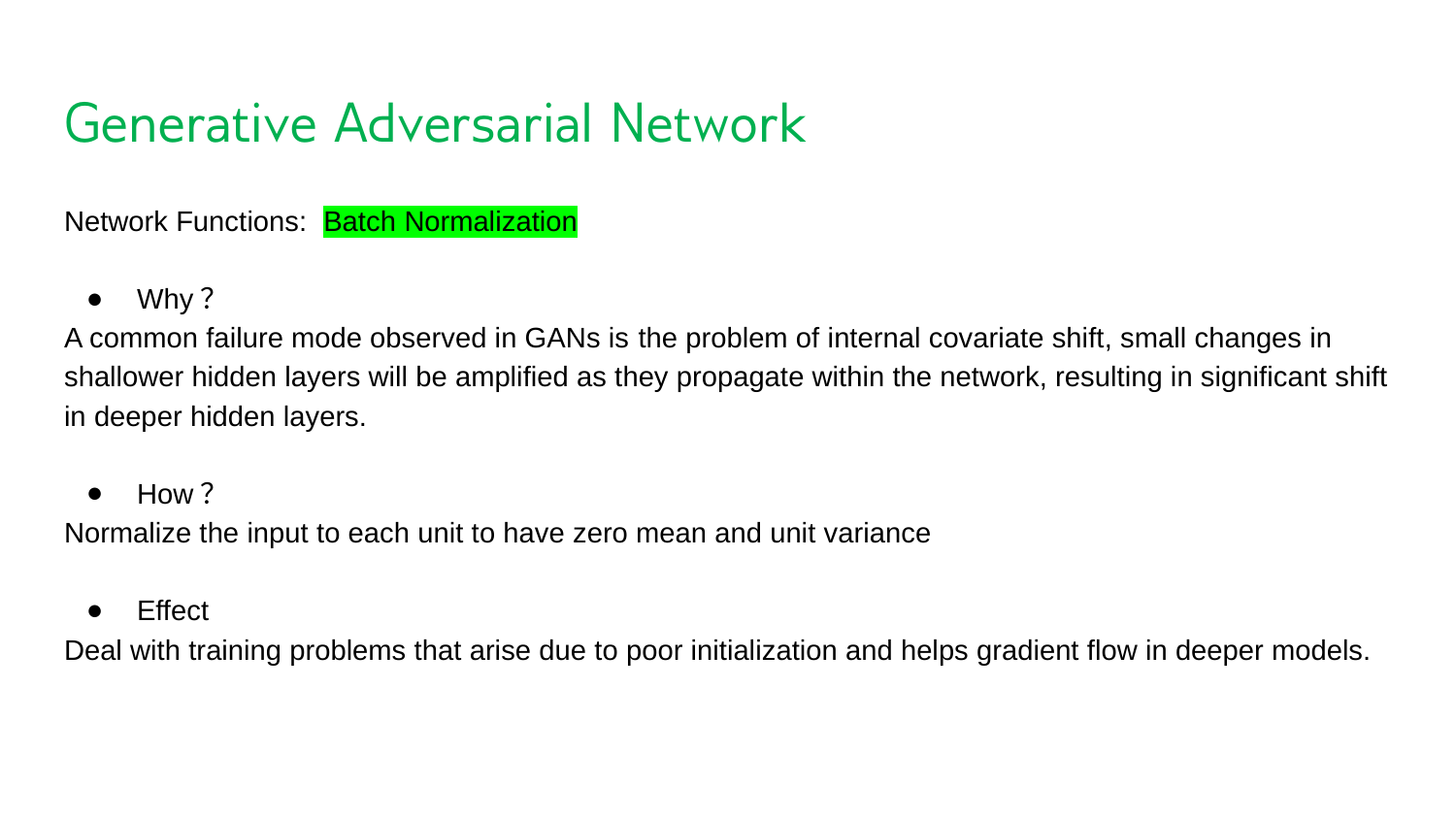

# Generative Adversarial Network
Network Functions:  Batch Normalization

Why？
A common failure mode observed in GANs is the problem of internal covariate shift, small changes in shallower hidden layers will be amplified as they propagate within the network, resulting in significant shift in deeper hidden layers.

How？
Normalize the input to each unit to have zero mean and unit variance

Effect
Deal with training problems that arise due to poor initialization and helps gradient flow in deeper models.